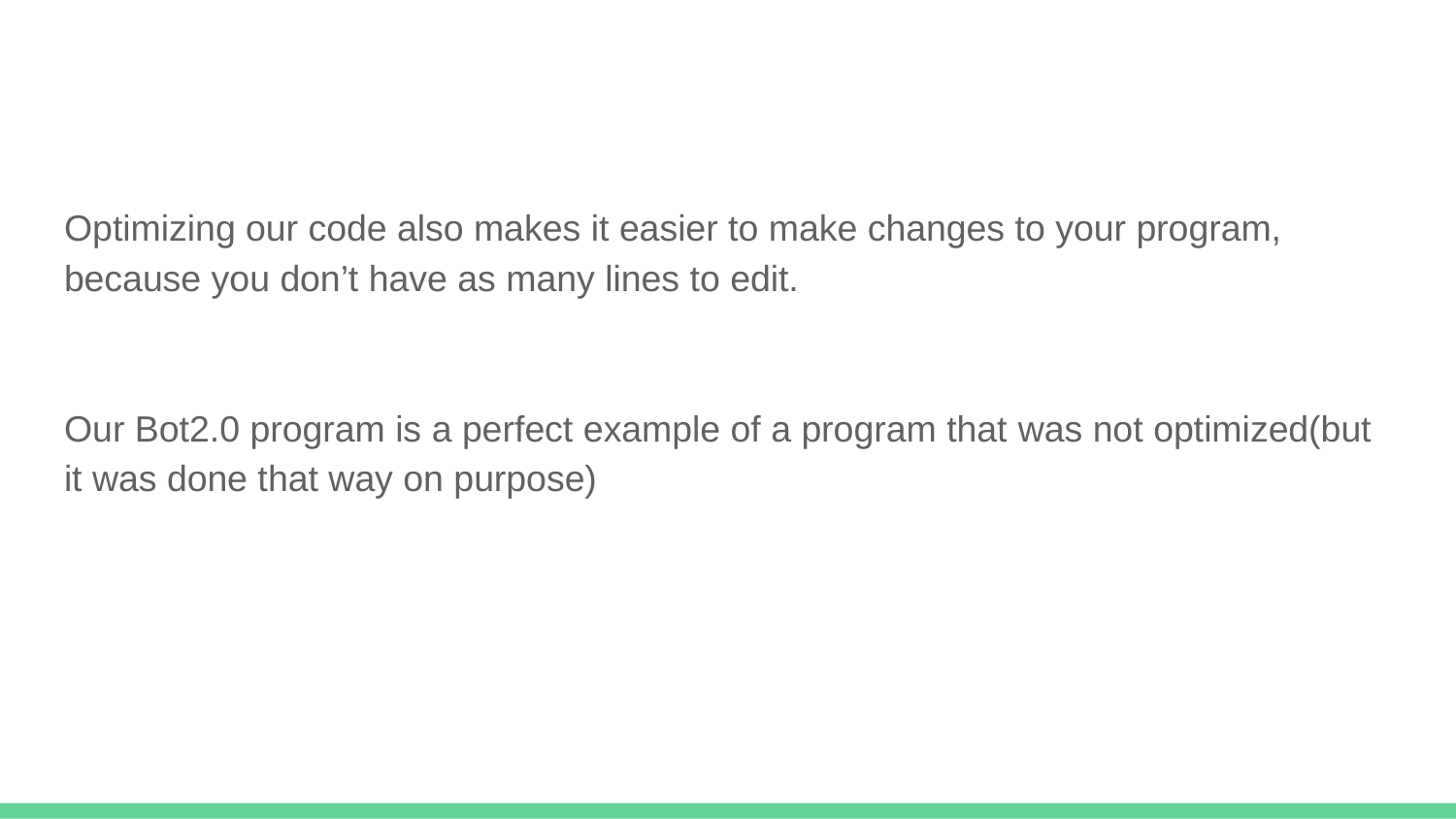

#
Optimizing our code also makes it easier to make changes to your program, because you don’t have as many lines to edit.

Our Bot2.0 program is a perfect example of a program that was not optimized(but it was done that way on purpose)